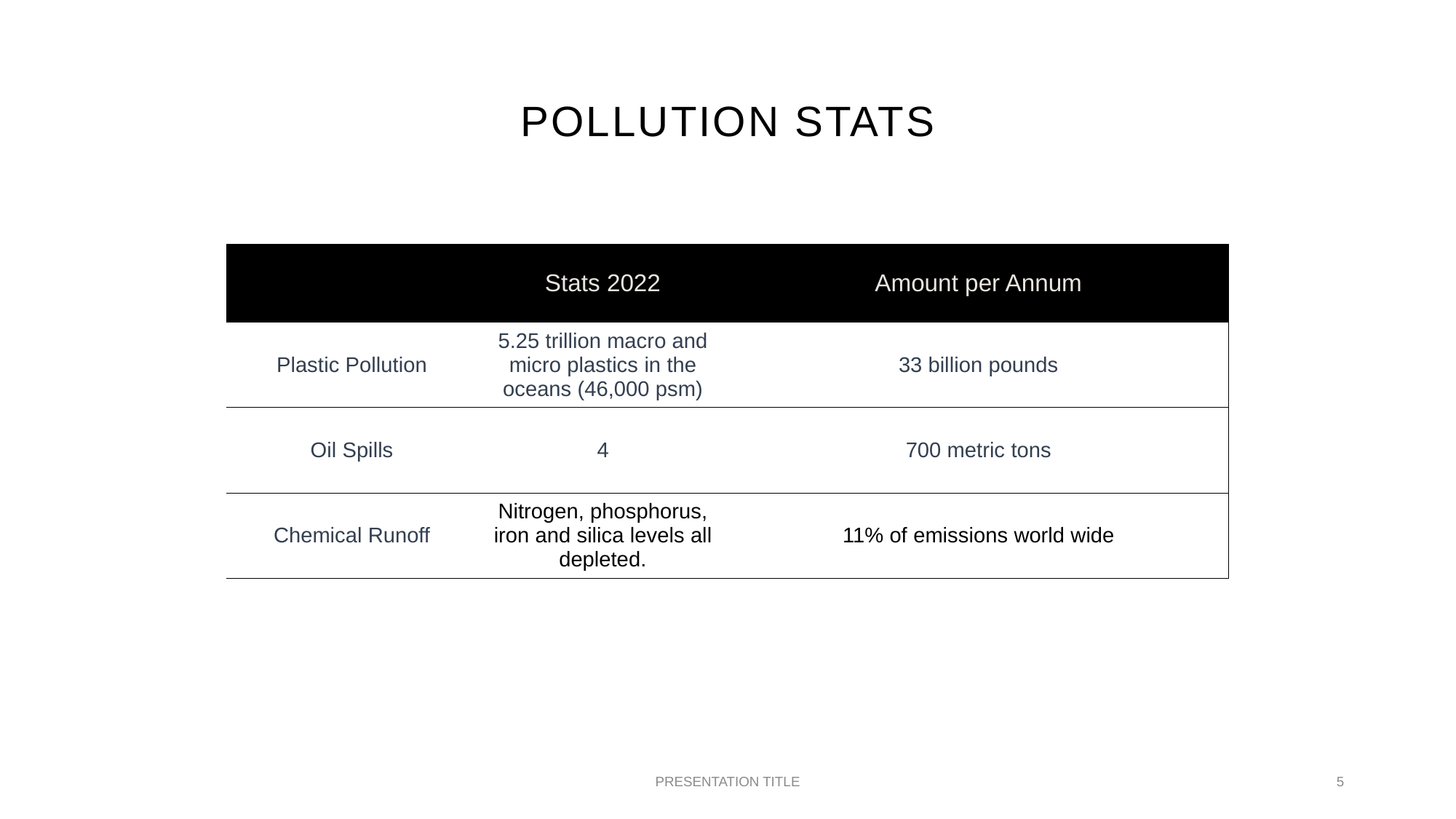

# Pollution stats
| ​ | Stats 2022 | Amount per Annum |
| --- | --- | --- |
| Plastic Pollution | 5.25 trillion macro and micro plastics in the oceans (46,000 psm)​ | 33 billion pounds​ |
| Oil Spills | 4​ | 700 metric tons​ |
| Chemical Runoff | Nitrogen, phosphorus, iron and silica levels all depleted.​ | 11% of emissions world wide​ |
PRESENTATION TITLE
5